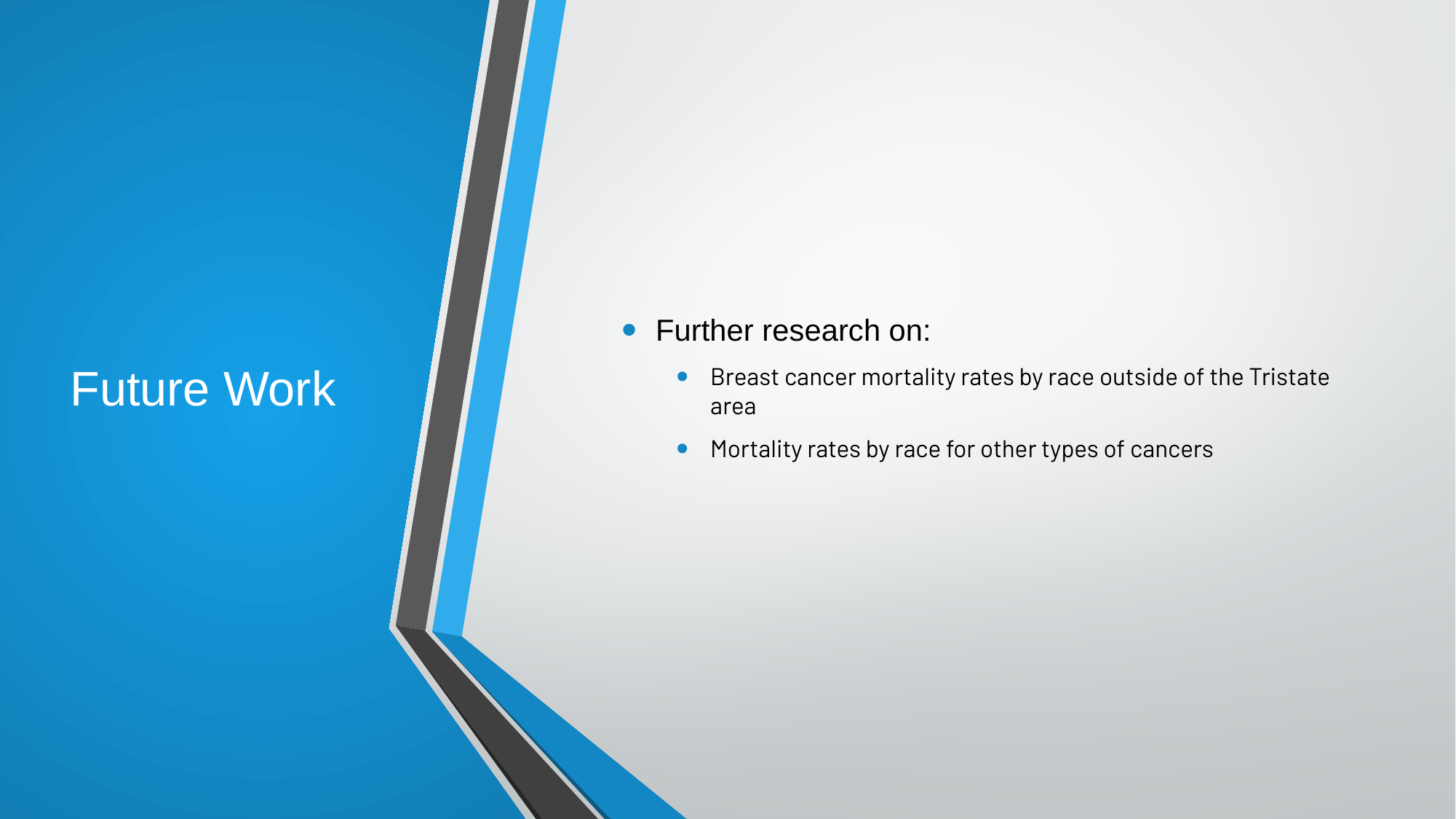

# Future Work
Further research on:
Breast cancer mortality rates by race outside of the Tristate area
Mortality rates by race for other types of cancers